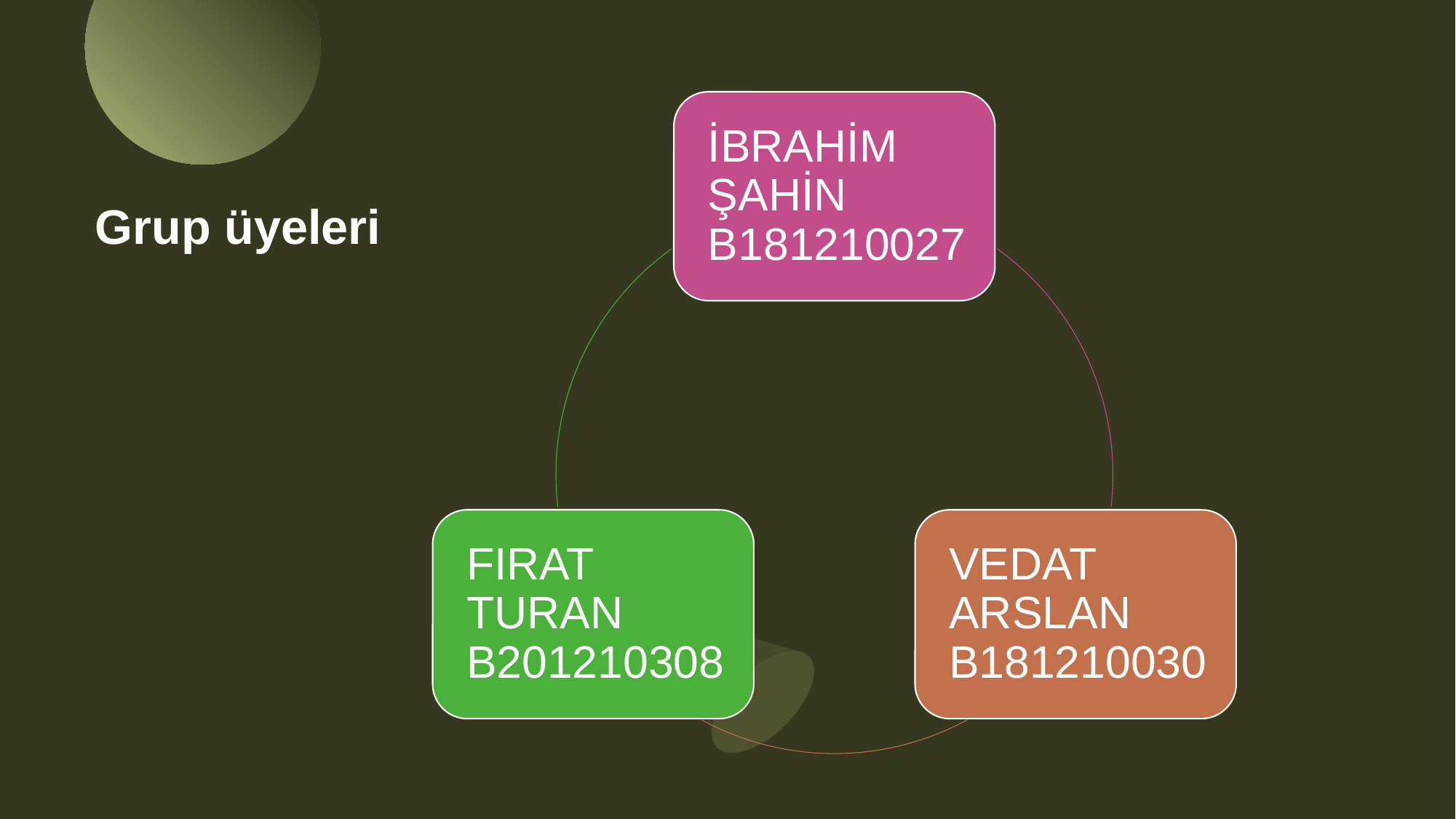

İBRAHİM ŞAHİN B181210027
VEDAT ARSLAN B181210030
FIRAT TURAN B201210308

Grup üyeleri